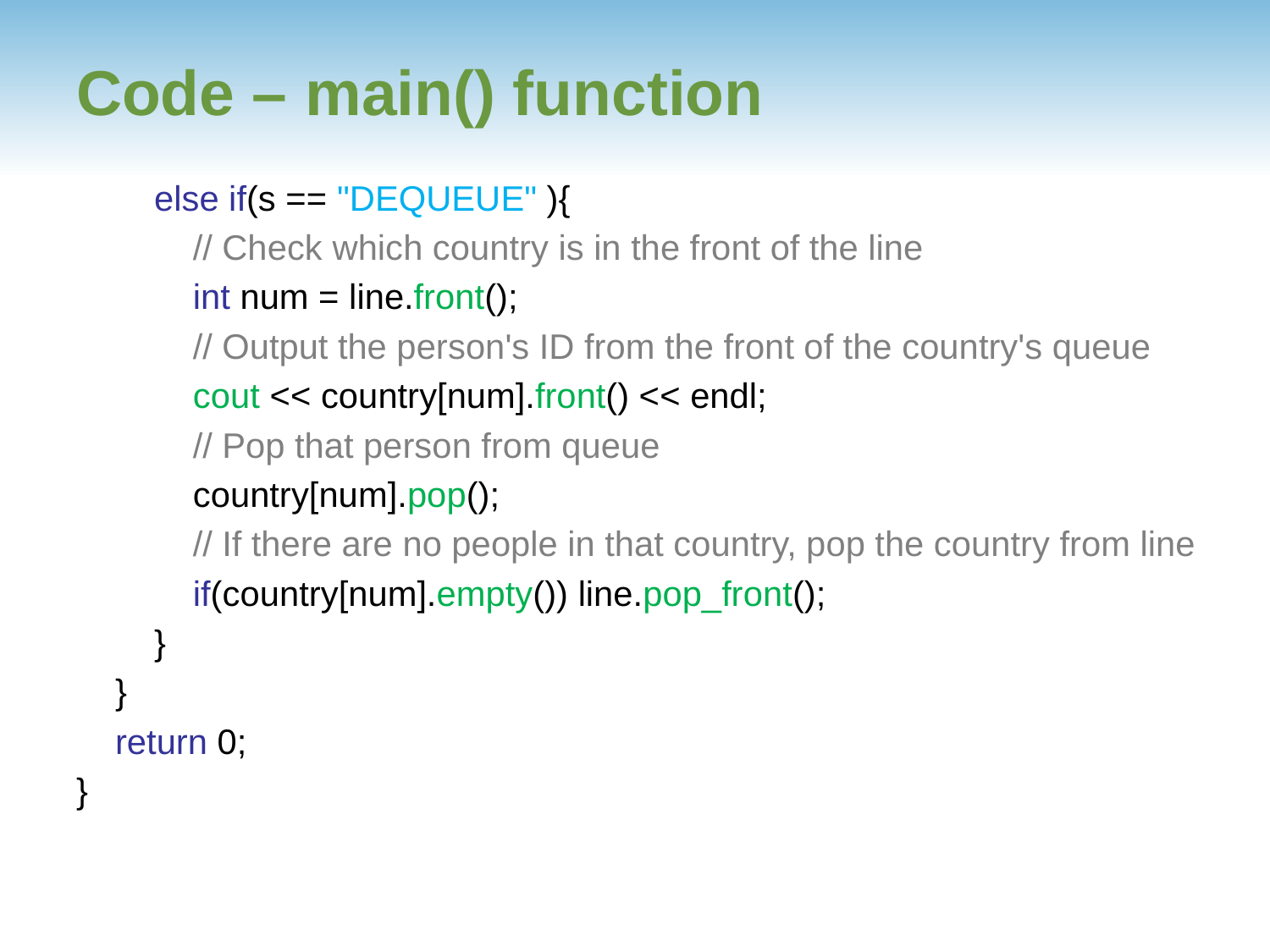

# Code – main() function
        else if(s == "DEQUEUE" ){
            // Check which country is in the front of the line
            int num = line.front();
            // Output the person's ID from the front of the country's queue
            cout << country[num].front() << endl;
            // Pop that person from queue
            country[num].pop();
            // If there are no people in that country, pop the country from line
            if(country[num].empty()) line.pop_front();
        }
    }
    return 0;
}